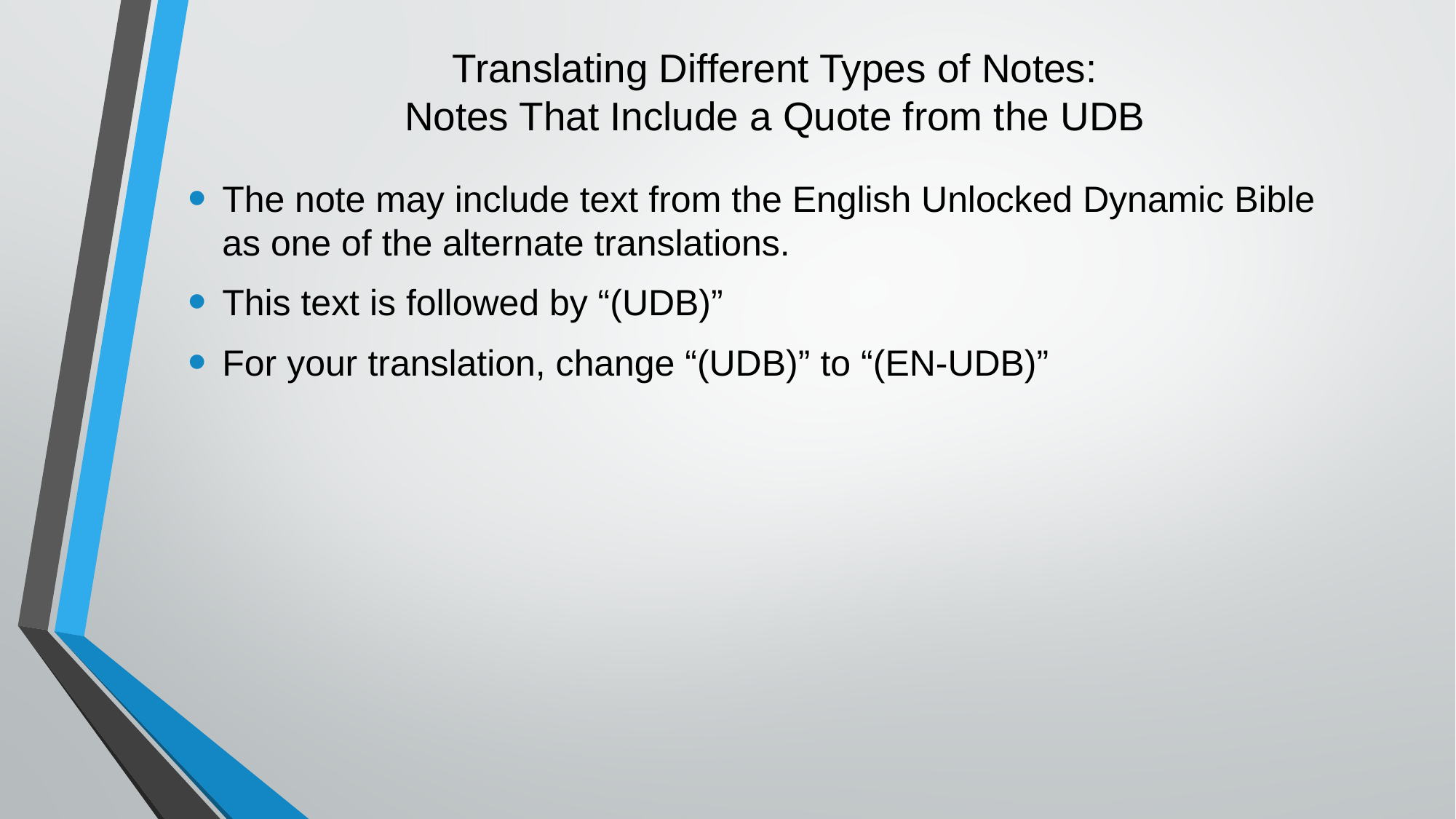

# Translating Different Types of Notes: Notes That Include a Quote from the UDB
The note may include text from the English Unlocked Dynamic Bible as one of the alternate translations.
This text is followed by “(UDB)”
For your translation, change “(UDB)” to “(EN-UDB)”